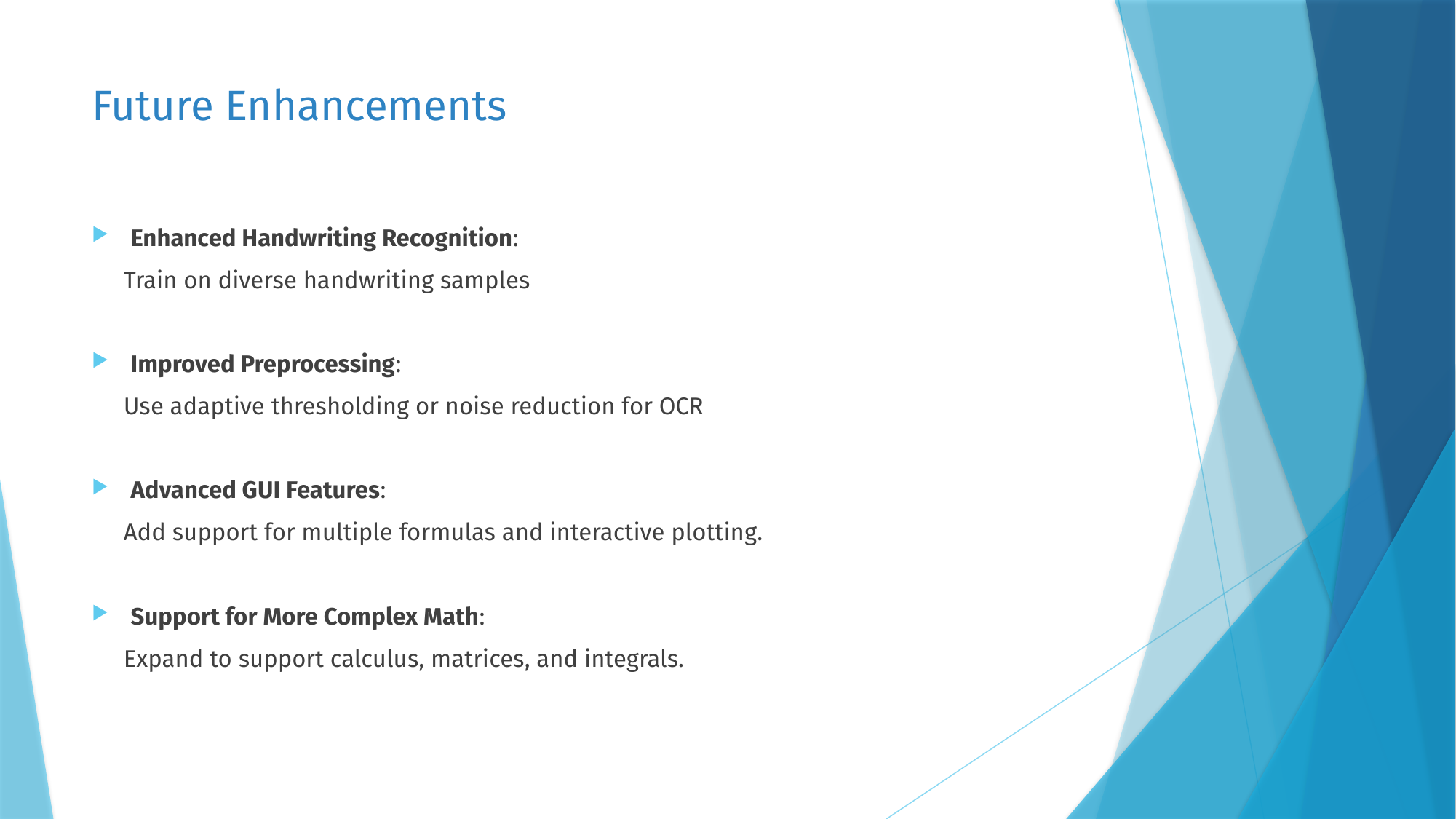

# Future Enhancements
Enhanced Handwriting Recognition:
     Train on diverse handwriting samples

Improved Preprocessing:
     Use adaptive thresholding or noise reduction for OCR

Advanced GUI Features:
     Add support for multiple formulas and interactive plotting.

Support for More Complex Math:
     Expand to support calculus, matrices, and integrals.